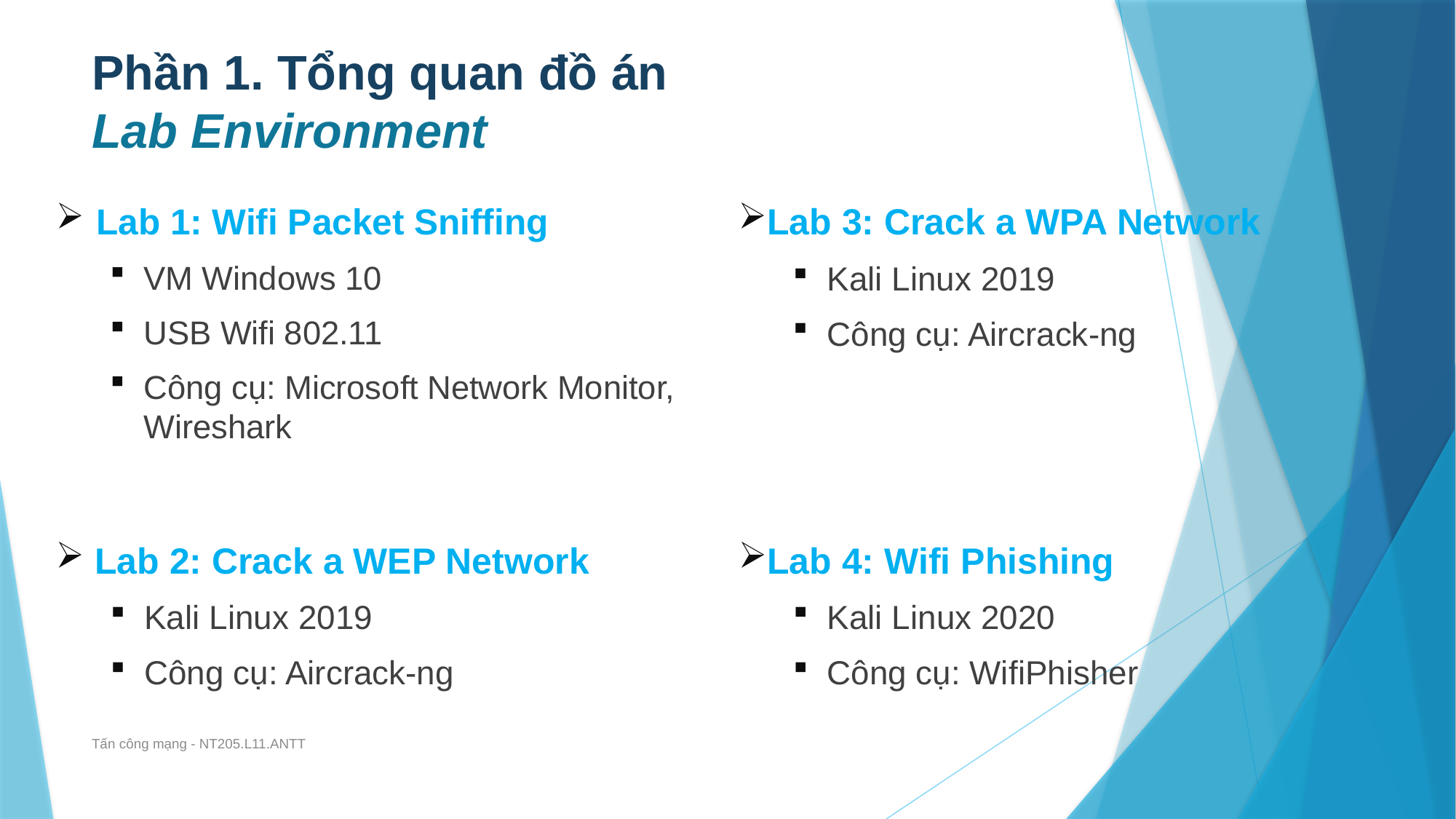

# Phần 1. Tổng quan đồ án Lab Environment
Lab 1: Wifi Packet Sniffing
VM Windows 10
USB Wifi 802.11
Công cụ: Microsoft Network Monitor, 				Wireshark

Lab 3: Crack a WPA Network
Kali Linux 2019
Công cụ: Aircrack-ng

 Lab 2: Crack a WEP Network
Kali Linux 2019
Công cụ: Aircrack-ng
Lab 4: Wifi Phishing
Kali Linux 2020
Công cụ: WifiPhisher

Tấn công mạng - NT205.L11.ANTT